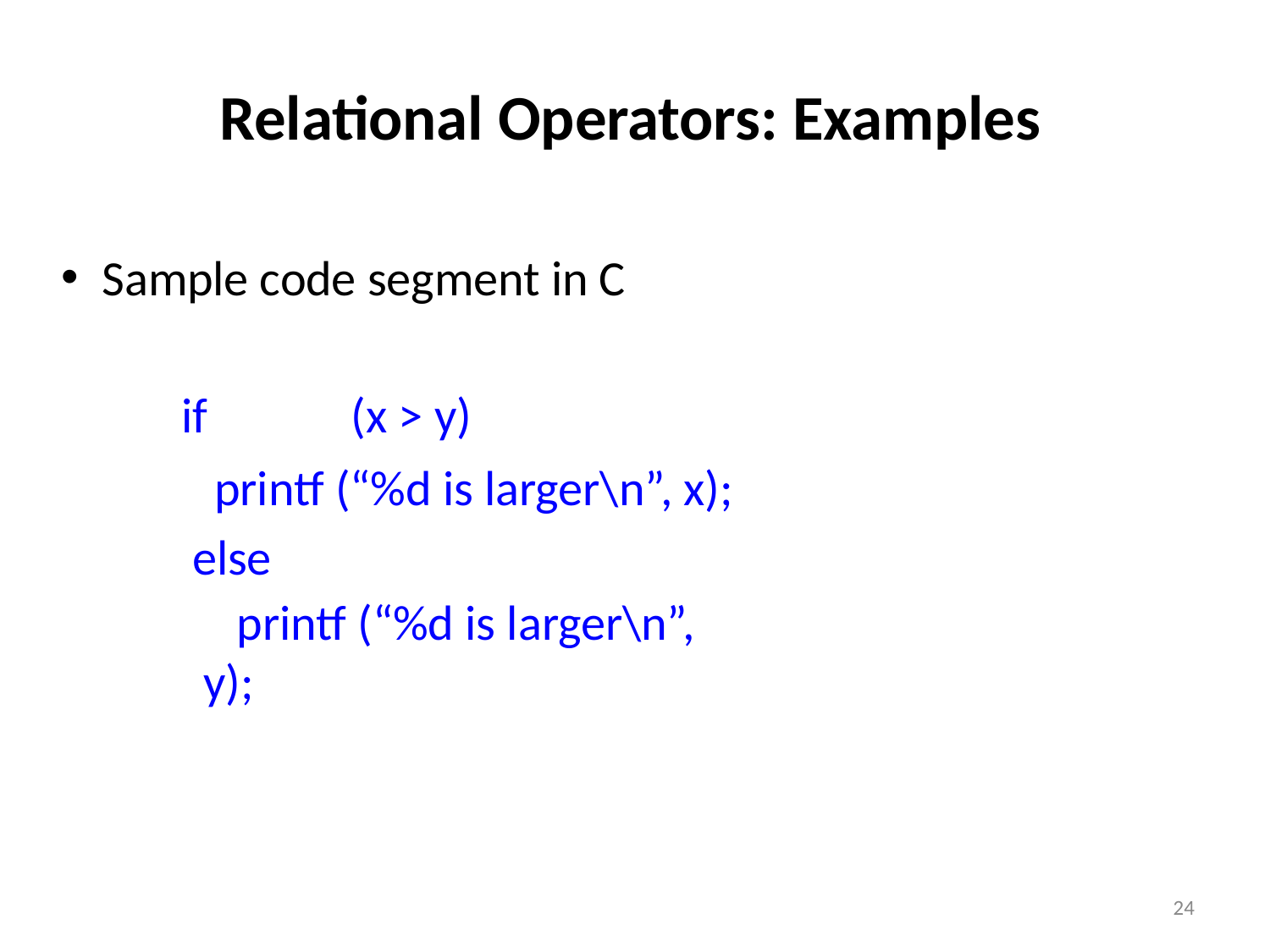

# Relational Operators: Examples
Sample code segment in C

if	(x > y)
printf (“%d is larger\n”, x);  else
printf (“%d is larger\n”, y);
24